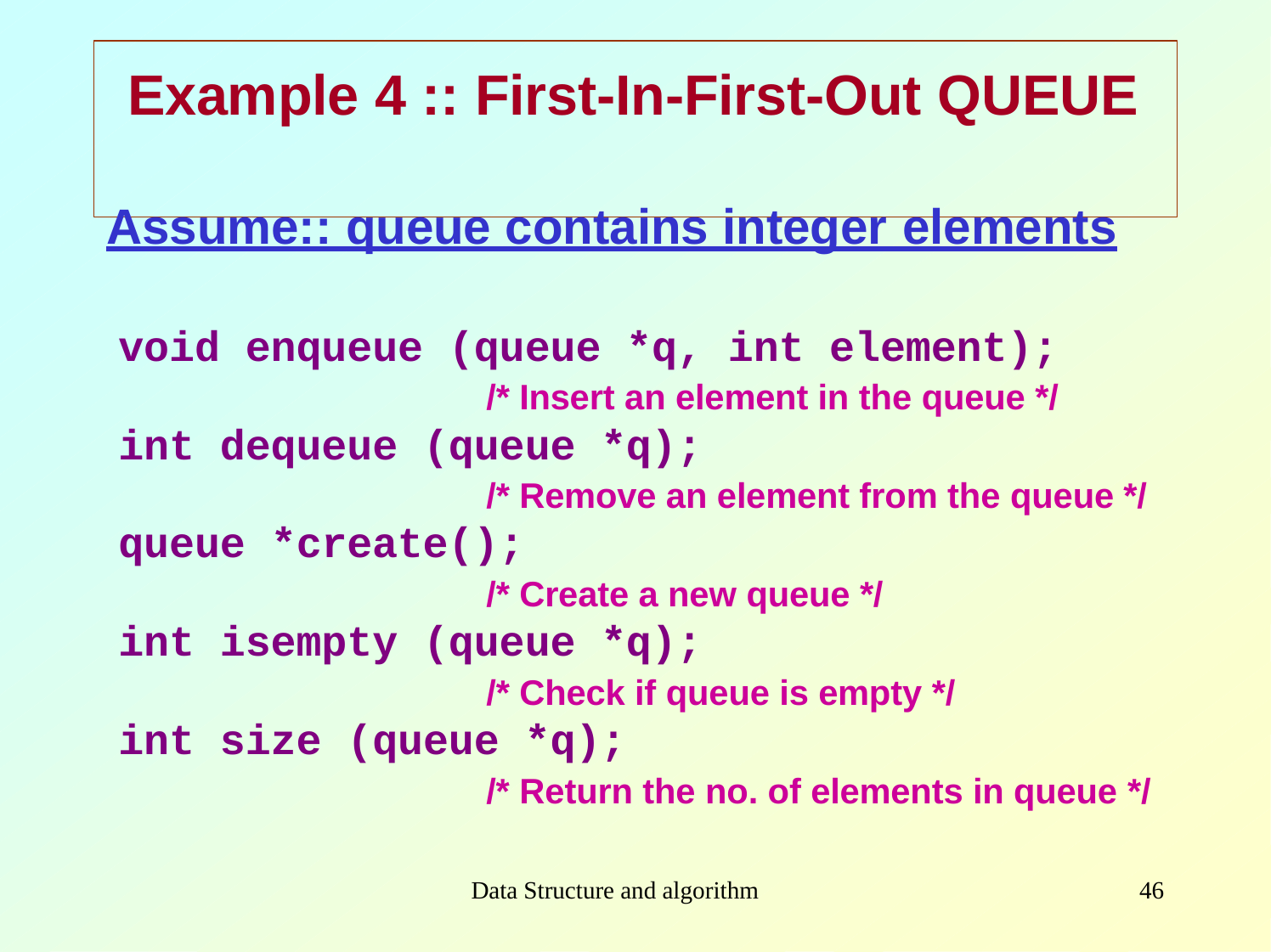

# Example 4 :: First-In-First-Out QUEUE
Assume:: queue contains integer elements

void enqueue (queue *q, int element);
/* Insert an element in the queue */
int dequeue (queue *q);
/* Remove an element from the queue */
queue *create();
/* Create a new queue */
int isempty (queue *q);
/* Check if queue is empty */
int size (queue *q);
/* Return the no. of elements in queue */
Data Structure and algorithm
46